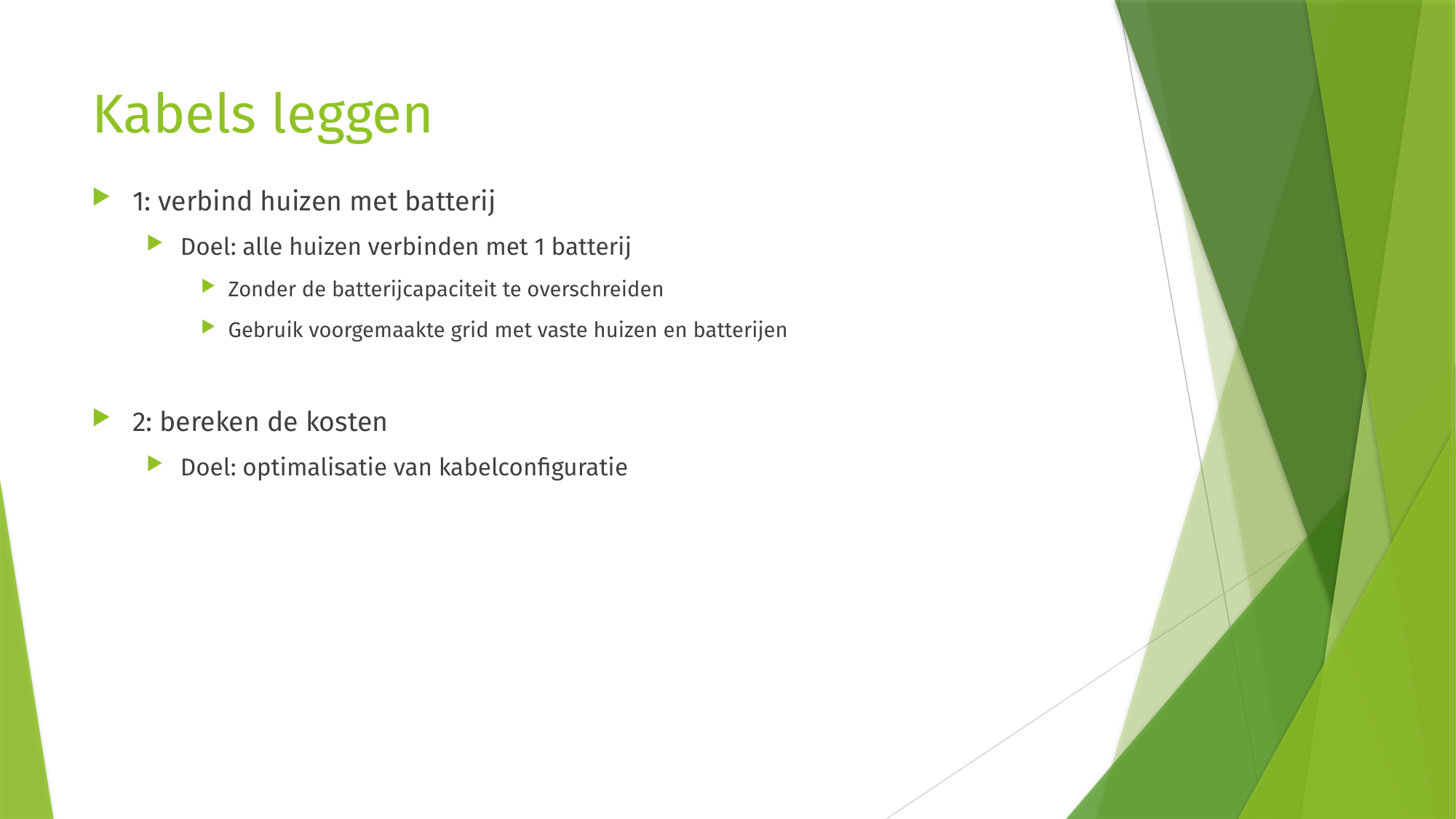

# Kabels leggen
1: verbind huizen met batterij
Doel: alle huizen verbinden met 1 batterij
Zonder de batterijcapaciteit te overschreiden
Gebruik voorgemaakte grid met vaste huizen en batterijen

2: bereken de kosten
Doel: optimalisatie van kabelconfiguratie